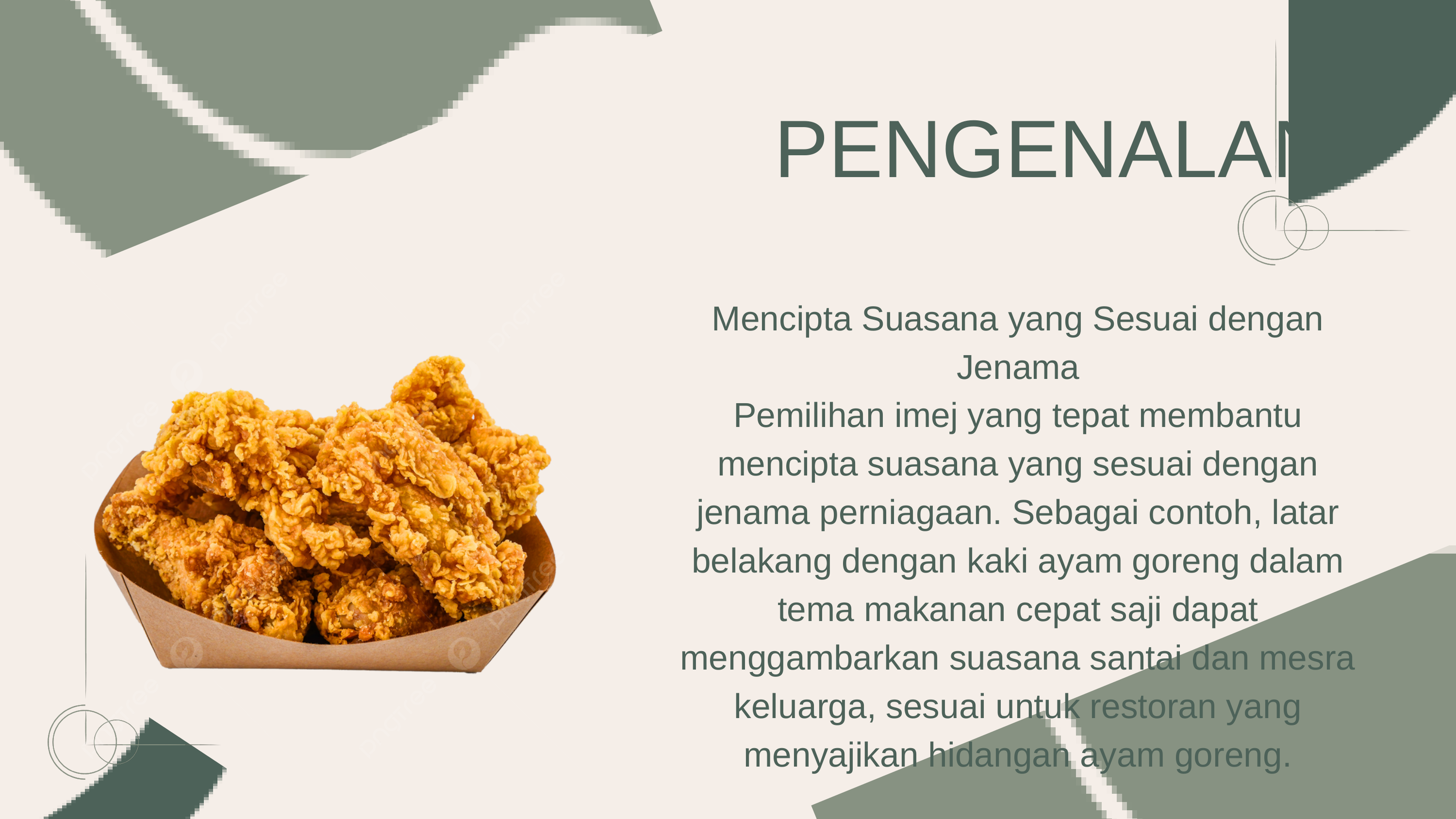

PENGENALAN

Mencipta Suasana yang Sesuai dengan Jenama
Pemilihan imej yang tepat membantu mencipta suasana yang sesuai dengan jenama perniagaan. Sebagai contoh, latar belakang dengan kaki ayam goreng dalam tema makanan cepat saji dapat menggambarkan suasana santai dan mesra keluarga, sesuai untuk restoran yang menyajikan hidangan ayam goreng.